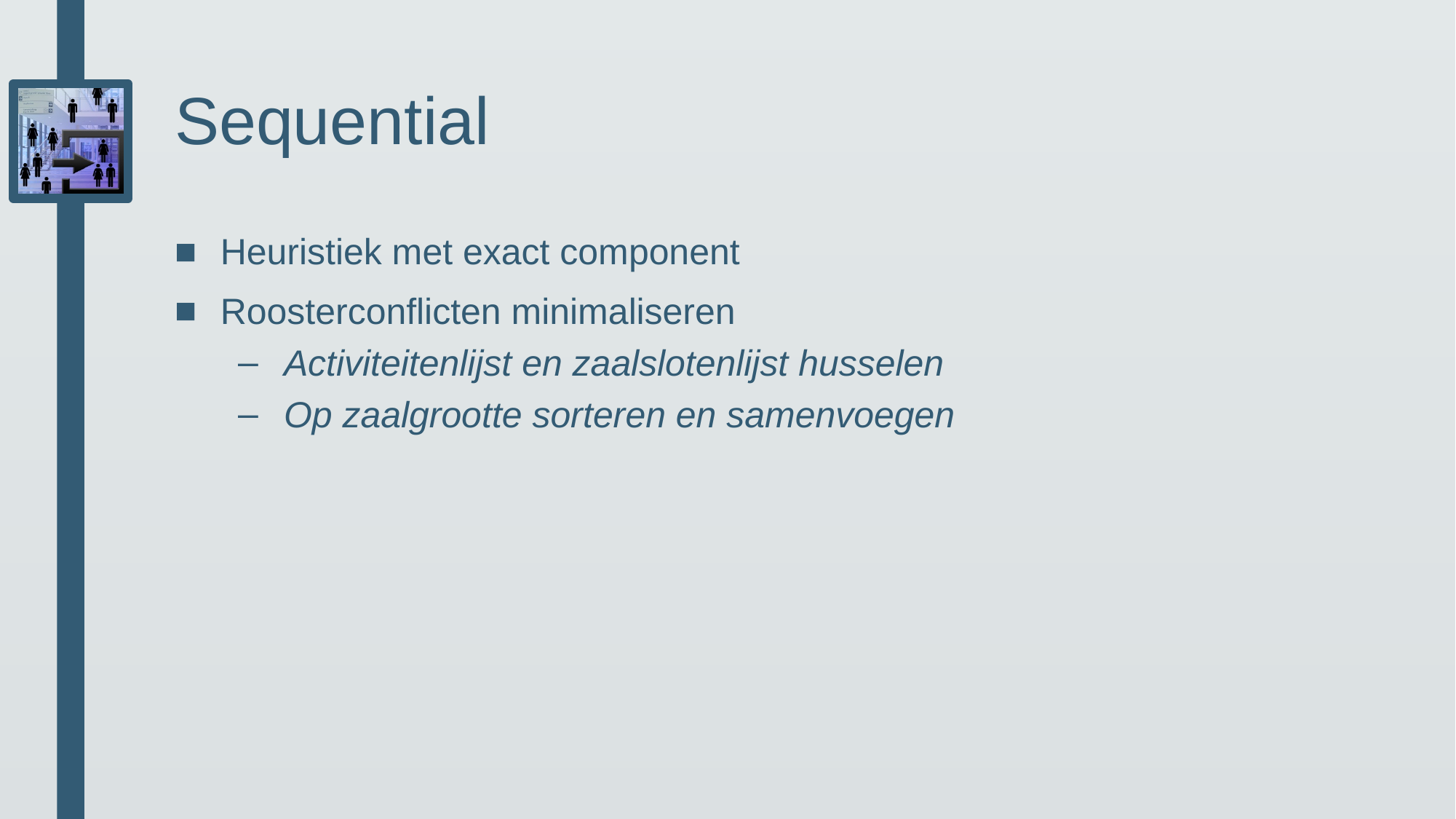

# Sequential
Heuristiek met exact component
Roosterconflicten minimaliseren
Activiteitenlijst en zaalslotenlijst husselen
Op zaalgrootte sorteren en samenvoegen